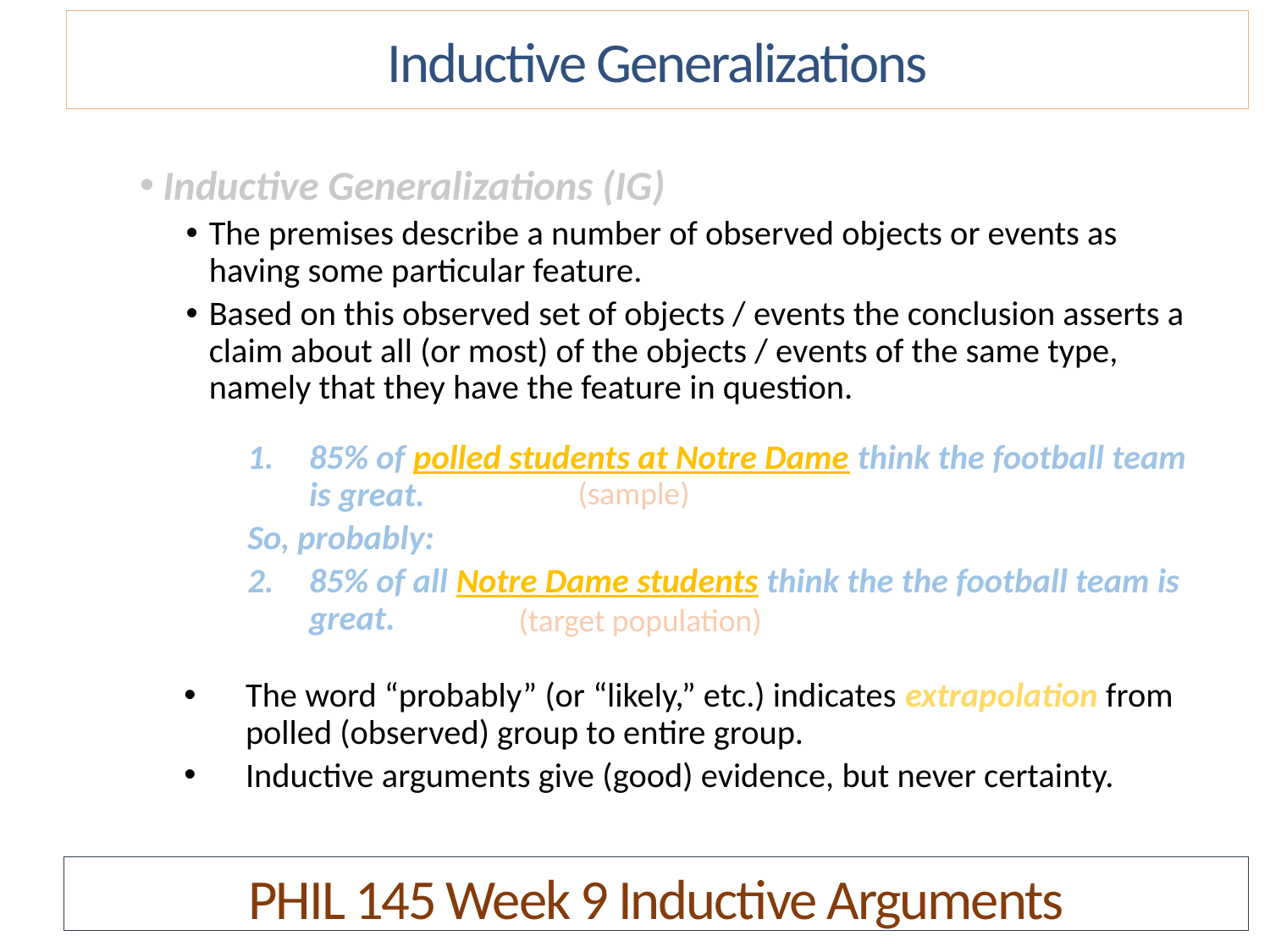

Inductive Generalizations
Inductive Generalizations (IG)
The premises describe a number of observed objects or events as having some particular feature.
Based on this observed set of objects / events the conclusion asserts a claim about all (or most) of the objects / events of the same type, namely that they have the feature in question.

85% of polled students at Notre Dame think the football team is great.
So, probably:
85% of all Notre Dame students think the the football team is great.

The word “probably” (or “likely,” etc.) indicates extrapolation from polled (observed) group to entire group.
Inductive arguments give (good) evidence, but never certainty.
(sample)
(target population)
PHIL 145 Week 9 Inductive Arguments